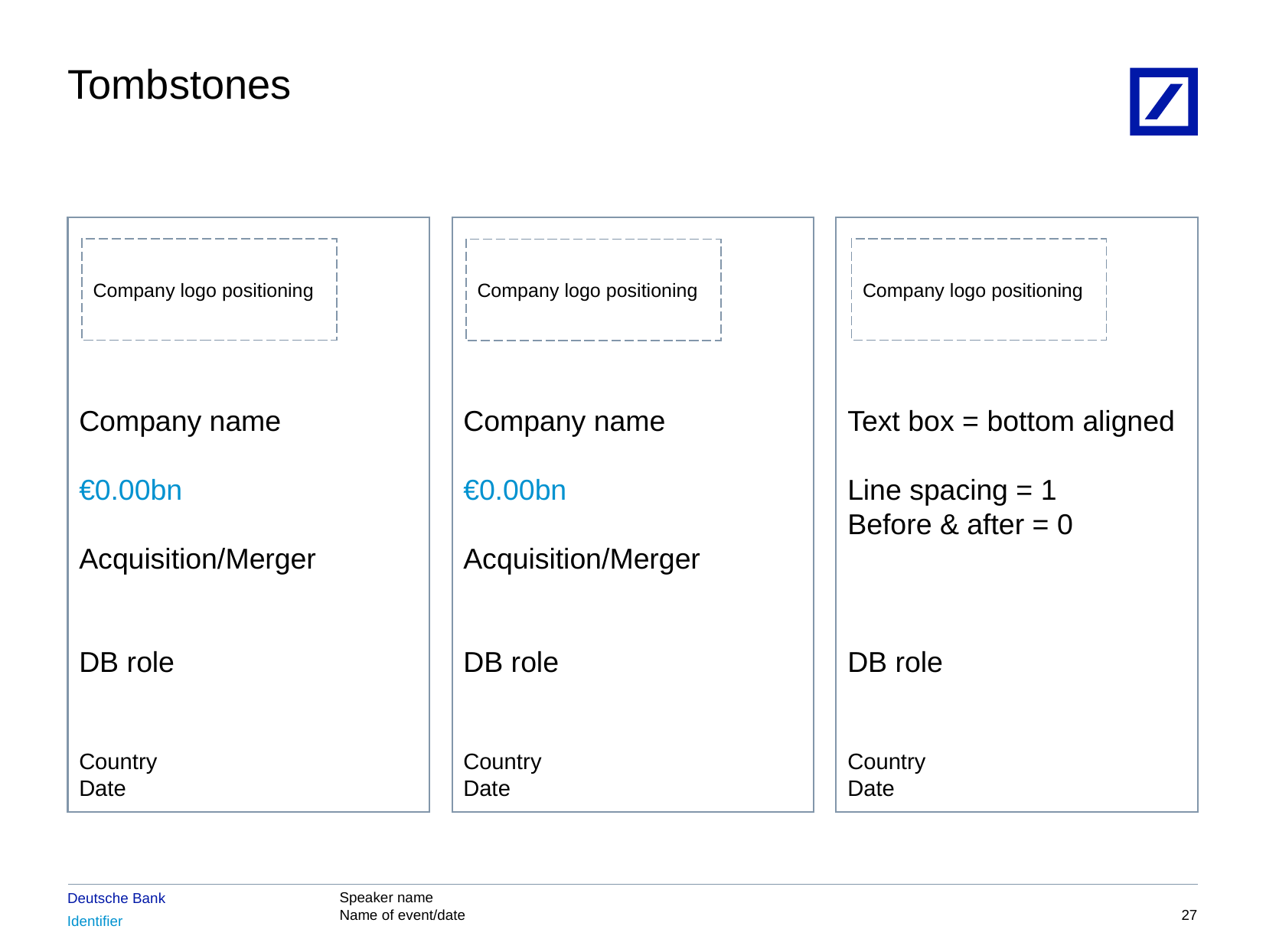

# Tombstones
Company name

€0.00bn

Acquisition/Merger

DB role

Country
Date
Company logo positioning
Company name

€0.00bn

Acquisition/Merger

DB role

Country
Date
Company logo positioning
Text box = bottom aligned

Line spacing = 1
Before & after = 0

DB role

Country
Date
Company logo positioning
27
2010 DB Blue template
8/15/2017 5:48:35 PM